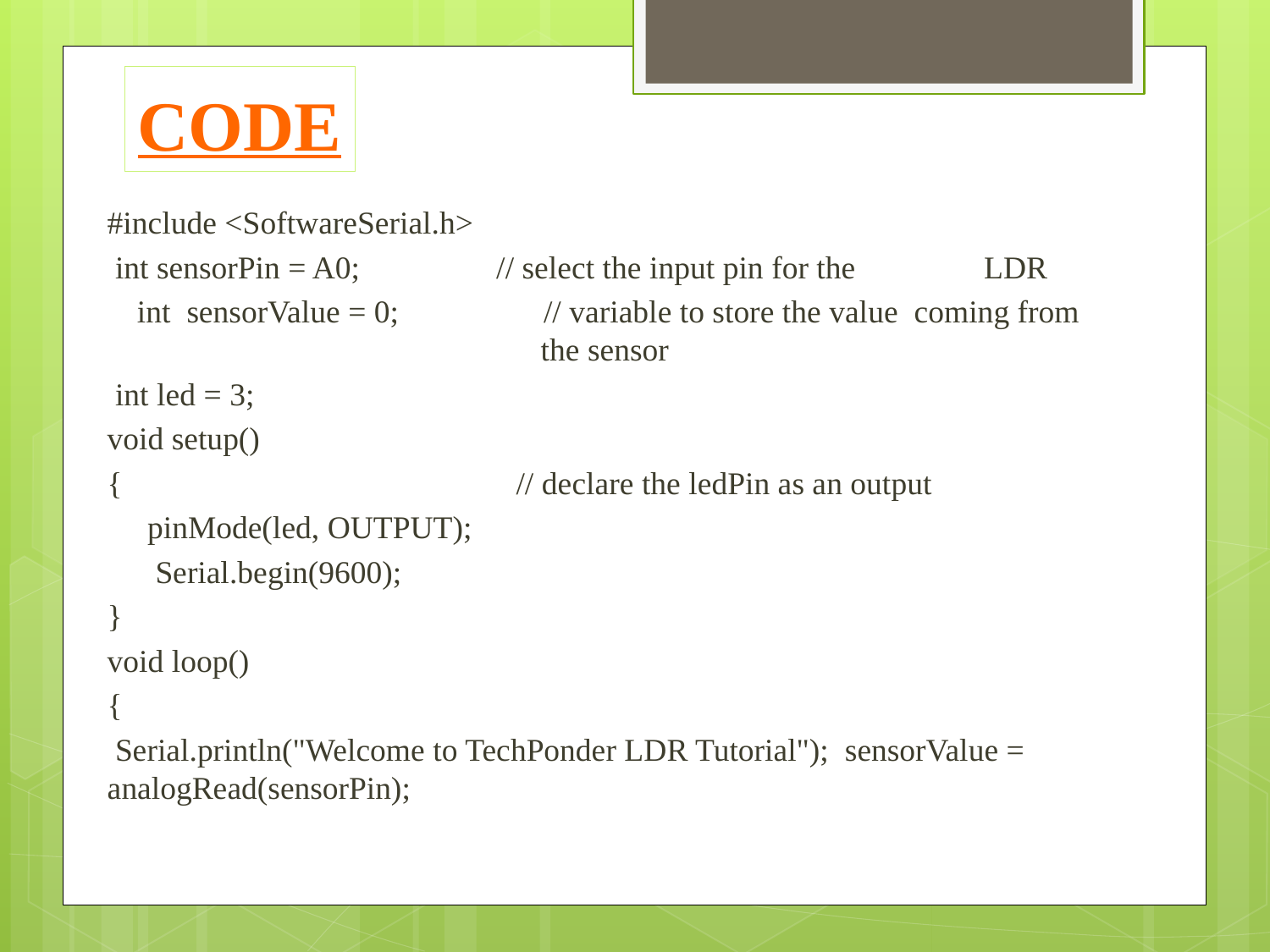

# CODE
#include <SoftwareSerial.h>
 int sensorPin = A0;                 // select the input pin for the                LDR
 int  sensorValue = 0;                  // variable to store the value  coming from the sensor
 int led = 3;
void setup()
{                                                 // declare the ledPin as an output
     pinMode(led, OUTPUT);
      Serial.begin(9600);
}
void loop()
{
 Serial.println("Welcome to TechPonder LDR Tutorial");  sensorValue = analogRead(sensorPin);